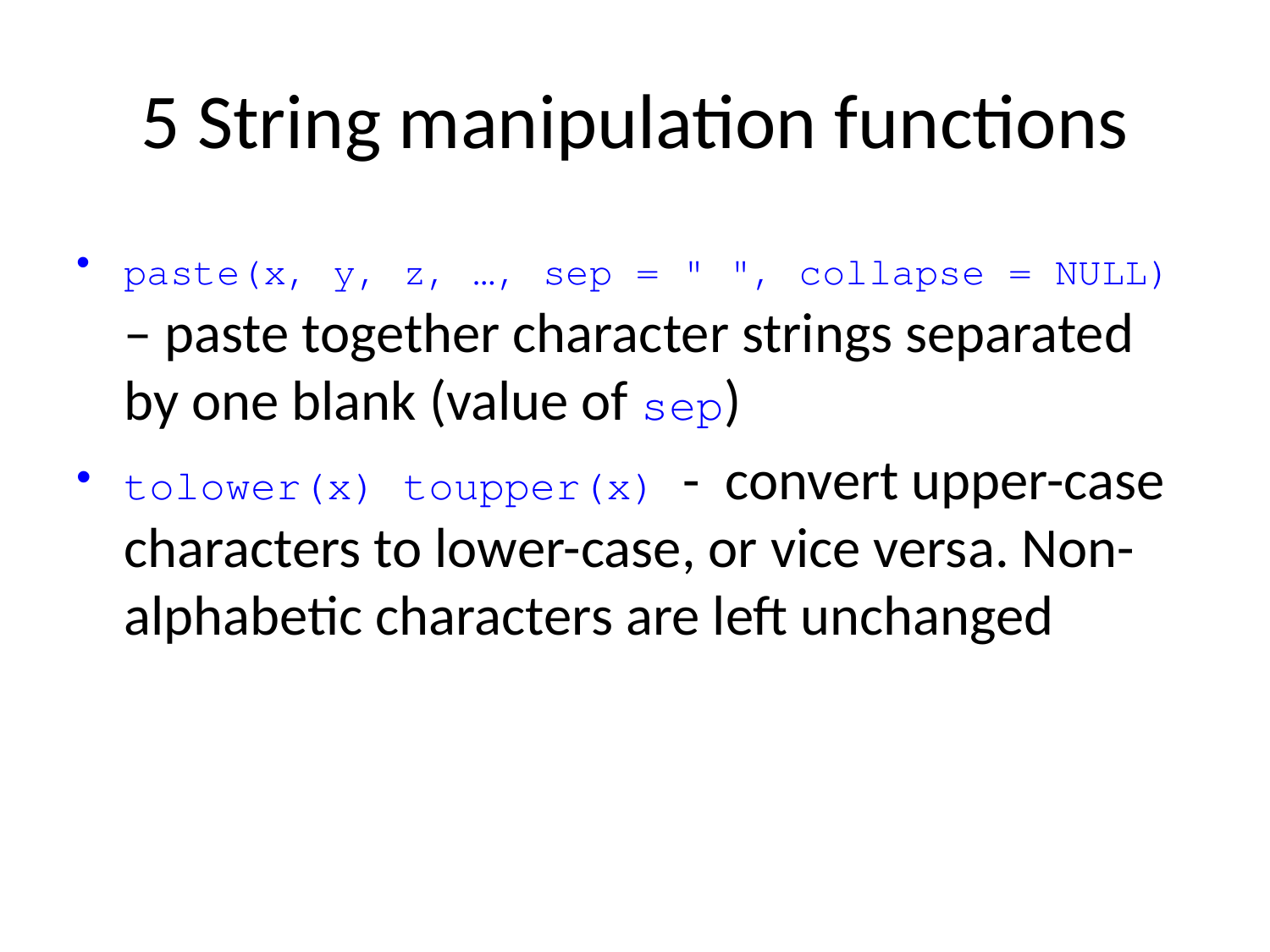

# 5 String manipulation functions
paste(x, y, z, …, sep = " ", collapse = NULL) – paste together character strings separated by one blank (value of sep)
tolower(x) toupper(x) -  convert upper-case characters to lower-case, or vice versa. Non-alphabetic characters are left unchanged